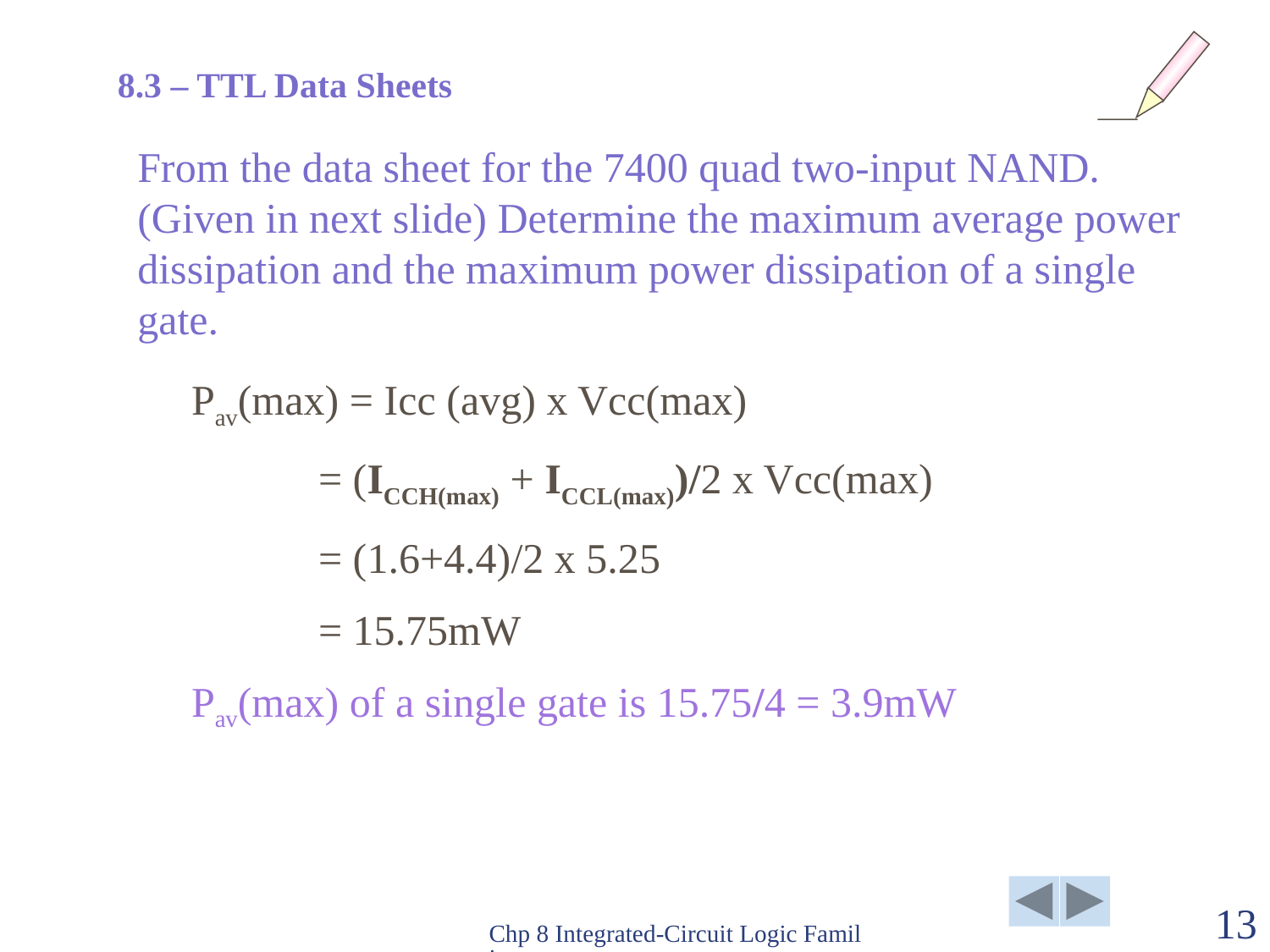

8.3 – TTL Data Sheets
From the data sheet for the 7400 quad two-input NAND. (Given in next slide) Determine the maximum average power dissipation and the maximum power dissipation of a single gate.
Pav(max) = Icc (avg) x Vcc(max)
	= (ICCH(max) + ICCL(max))/2 x Vcc(max)
	= (1.6+4.4)/2 x 5.25
	= 15.75mW
Pav(max) of a single gate is 15.75/4 = 3.9mW
Chp 8 Integrated-Circuit Logic Families
13